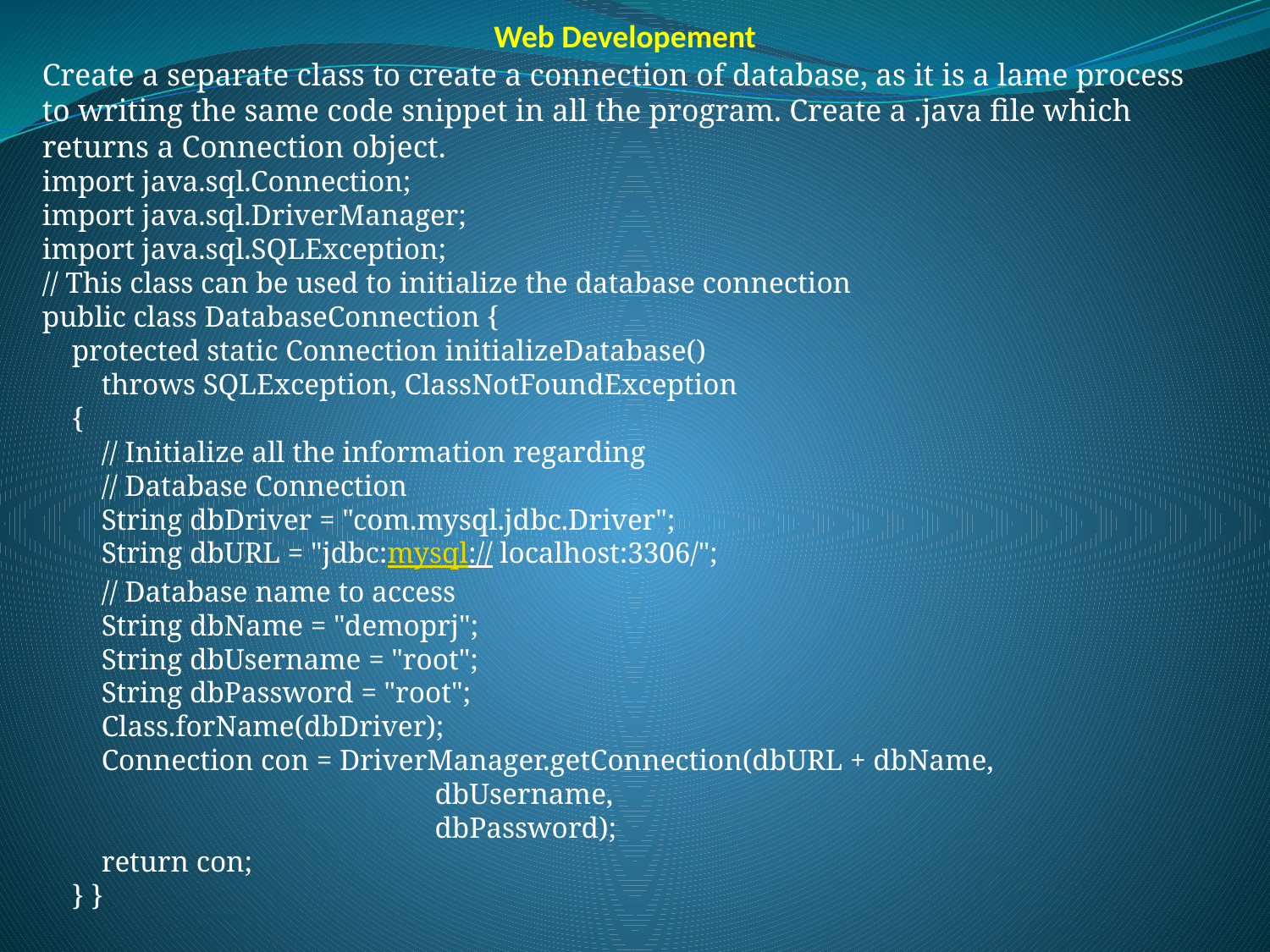

Web Developement
Create a separate class to create a connection of database, as it is a lame process to writing the same code snippet in all the program. Create a .java file which returns a Connection object.
import java.sql.Connection;
import java.sql.DriverManager;
import java.sql.SQLException;
// This class can be used to initialize the database connection
public class DatabaseConnection {
    protected static Connection initializeDatabase()
        throws SQLException, ClassNotFoundException
    {
        // Initialize all the information regarding
        // Database Connection
        String dbDriver = "com.mysql.jdbc.Driver";
        String dbURL = "jdbc:mysql:// localhost:3306/";
        // Database name to access
        String dbName = "demoprj";
        String dbUsername = "root";
        String dbPassword = "root";
        Class.forName(dbDriver);
        Connection con = DriverManager.getConnection(dbURL + dbName,
                                                     dbUsername,
                                                     dbPassword);
        return con;
    } }